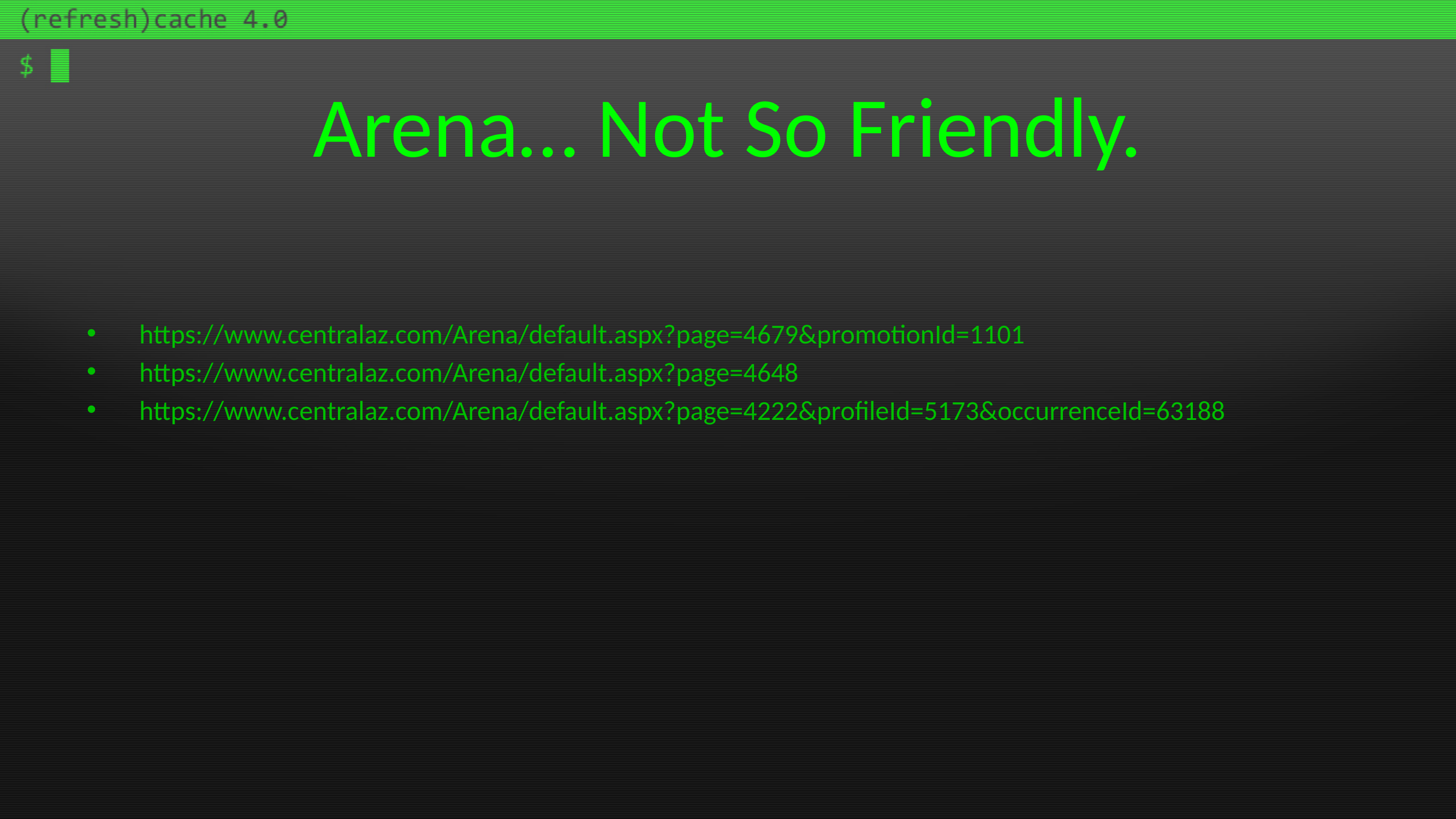

# Arena… Not So Friendly.
https://www.centralaz.com/Arena/default.aspx?page=4679&promotionId=1101
https://www.centralaz.com/Arena/default.aspx?page=4648
https://www.centralaz.com/Arena/default.aspx?page=4222&profileId=5173&occurrenceId=63188